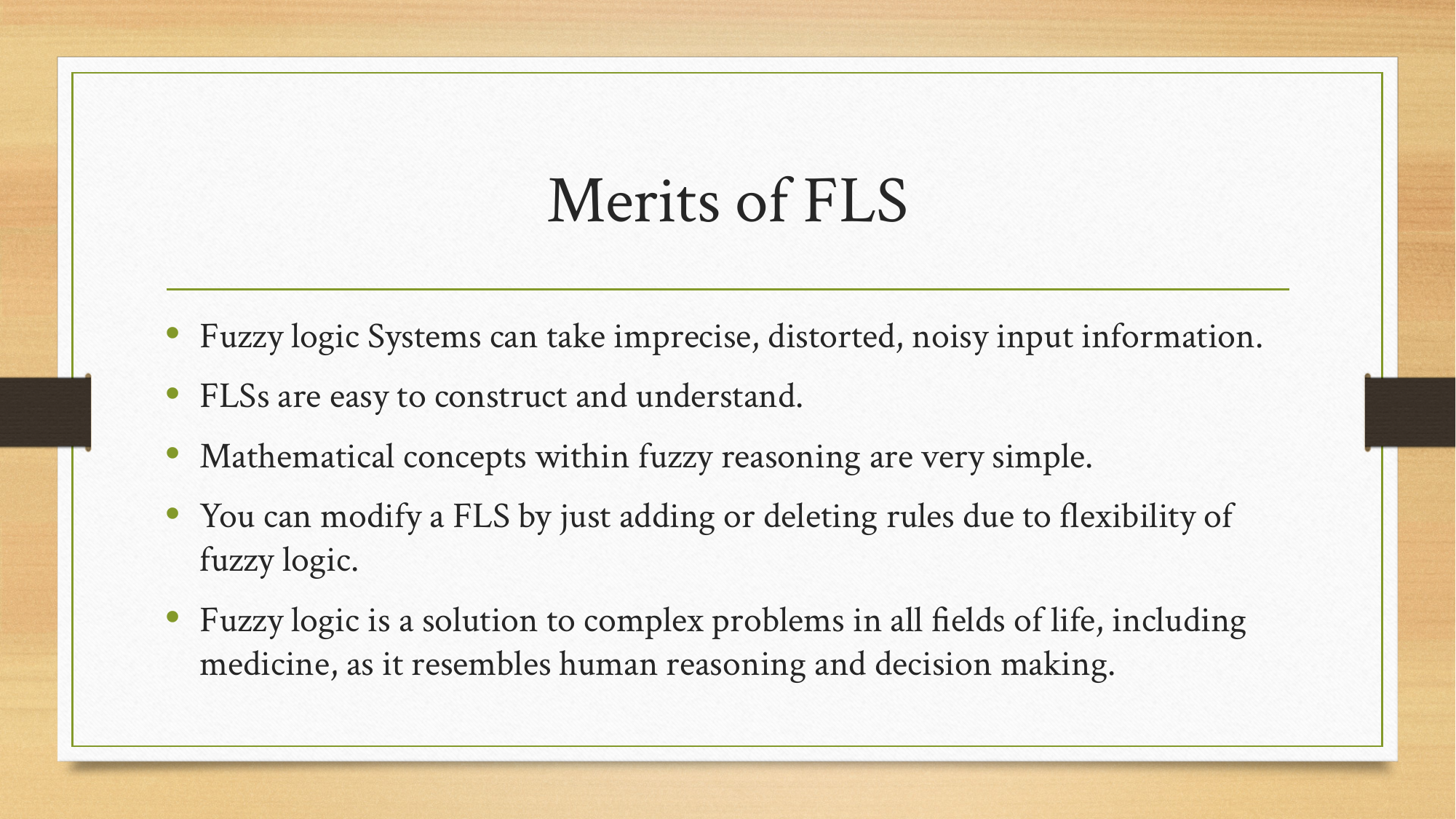

# Merits of FLS
Fuzzy logic Systems can take imprecise, distorted, noisy input information.
FLSs are easy to construct and understand.
Mathematical concepts within fuzzy reasoning are very simple.
You can modify a FLS by just adding or deleting rules due to flexibility of fuzzy logic.
Fuzzy logic is a solution to complex problems in all fields of life, including medicine, as it resembles human reasoning and decision making.